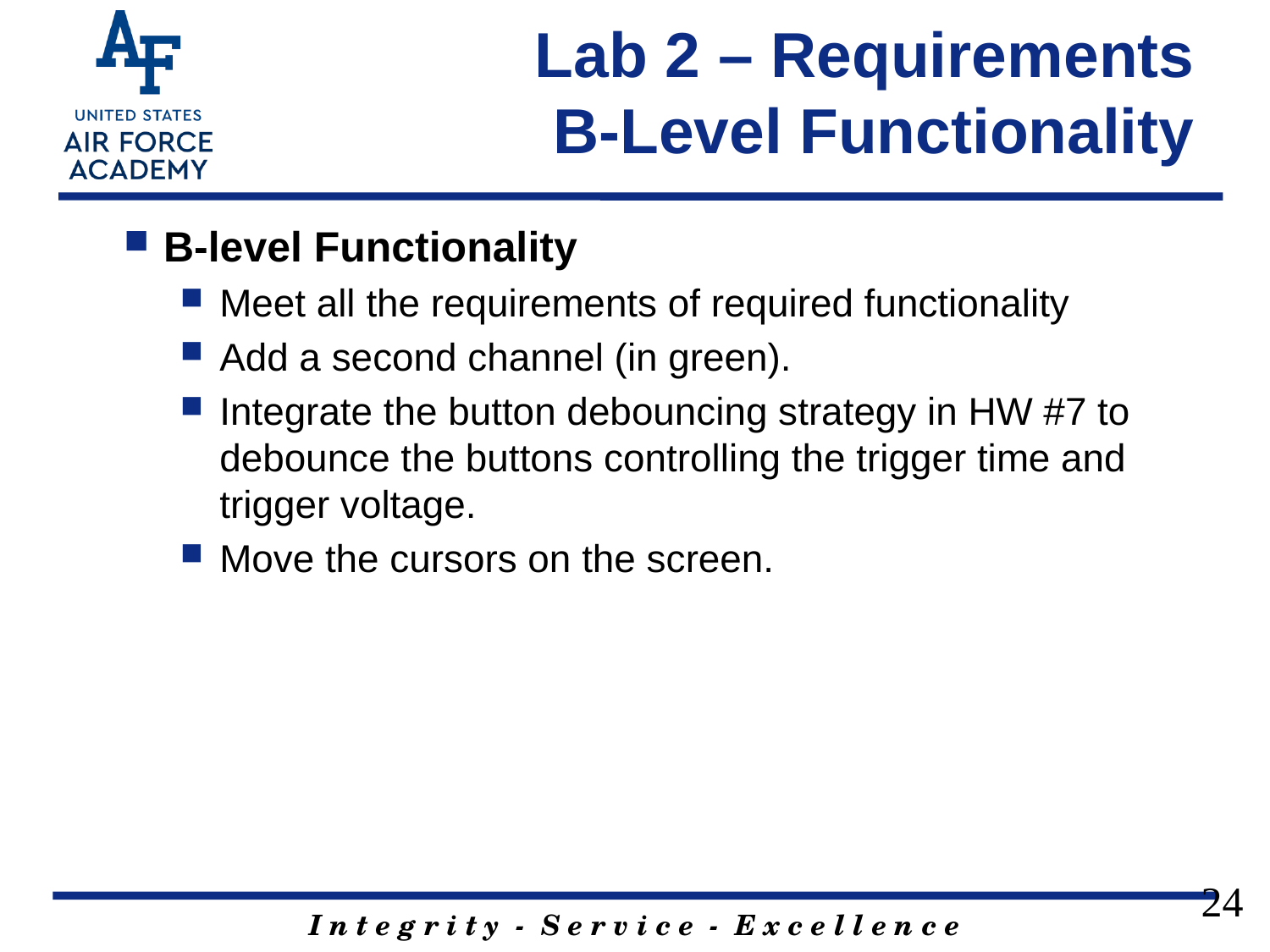

# Lab 2 – Requirements B-Level Functionality
B-level Functionality
Meet all the requirements of required functionality
Add a second channel (in green).
Integrate the button debouncing strategy in HW #7 to debounce the buttons controlling the trigger time and trigger voltage.
Move the cursors on the screen.
24